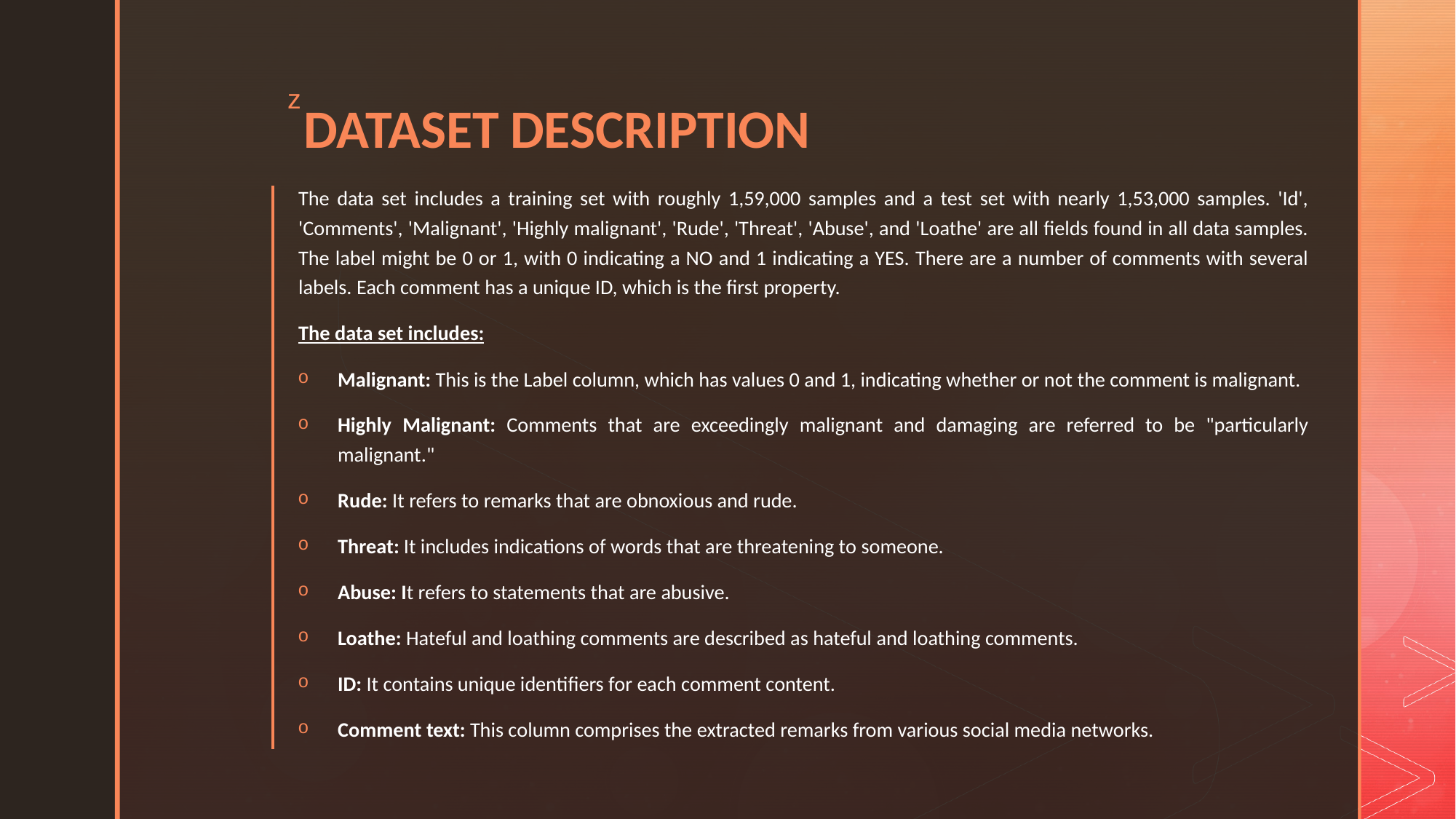

# DATASET DESCRIPTION
The data set includes a training set with roughly 1,59,000 samples and a test set with nearly 1,53,000 samples. 'Id', 'Comments', 'Malignant', 'Highly malignant', 'Rude', 'Threat', 'Abuse', and 'Loathe' are all fields found in all data samples. The label might be 0 or 1, with 0 indicating a NO and 1 indicating a YES. There are a number of comments with several labels. Each comment has a unique ID, which is the first property.
The data set includes:
Malignant: This is the Label column, which has values 0 and 1, indicating whether or not the comment is malignant.
Highly Malignant: Comments that are exceedingly malignant and damaging are referred to be "particularly malignant."
Rude: It refers to remarks that are obnoxious and rude.
Threat: It includes indications of words that are threatening to someone.
Abuse: It refers to statements that are abusive.
Loathe: Hateful and loathing comments are described as hateful and loathing comments.
ID: It contains unique identifiers for each comment content.
Comment text: This column comprises the extracted remarks from various social media networks.